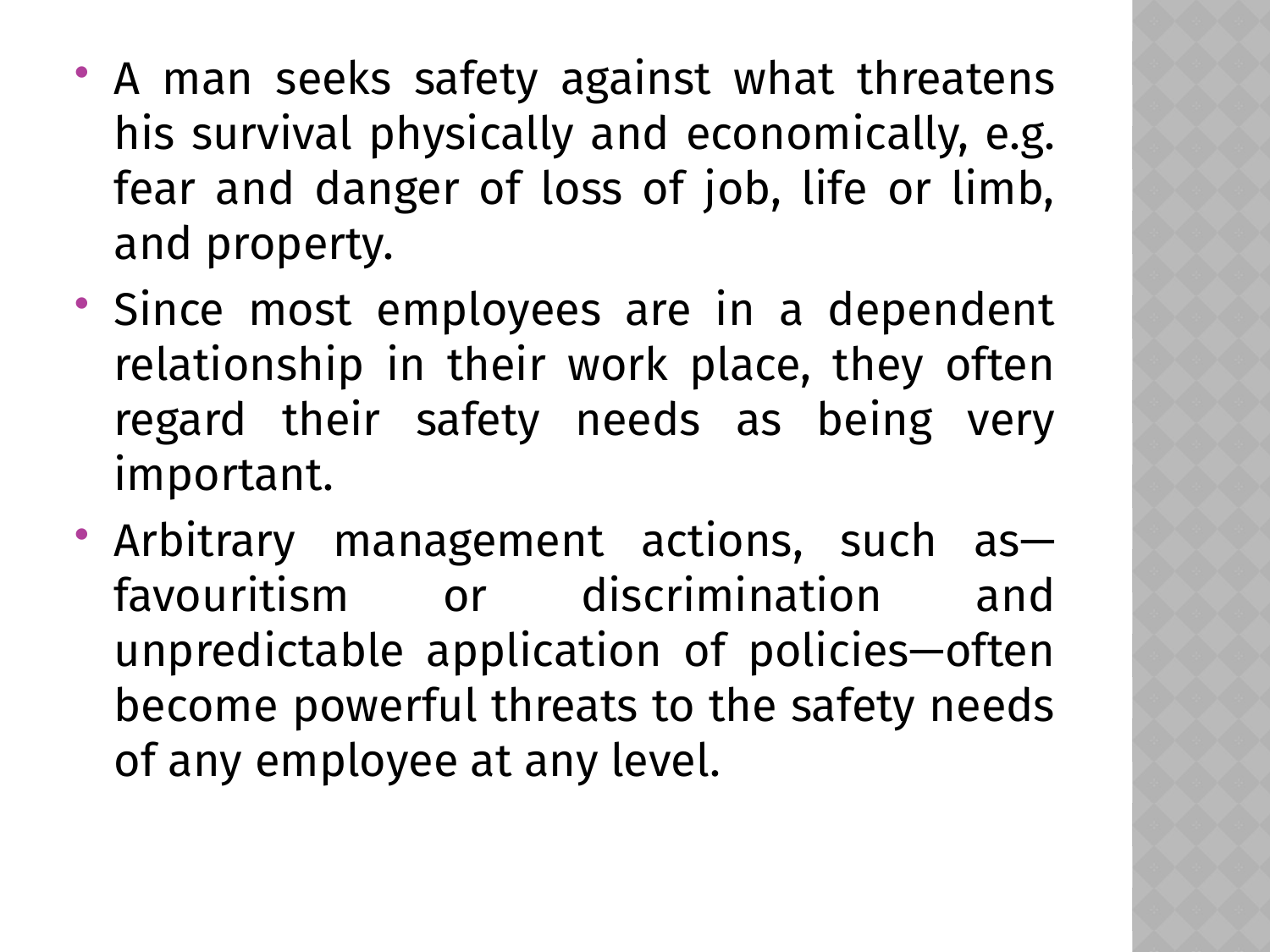

A man seeks safety against what threatens his survival physically and economically, e.g. fear and danger of loss of job, life or limb, and property.
Since most employees are in a dependent relationship in their work place, they often regard their safety needs as being very important.
Arbitrary management actions, such as—favouritism or discrimination and unpredictable application of policies—often become powerful threats to the safety needs of any employee at any level.